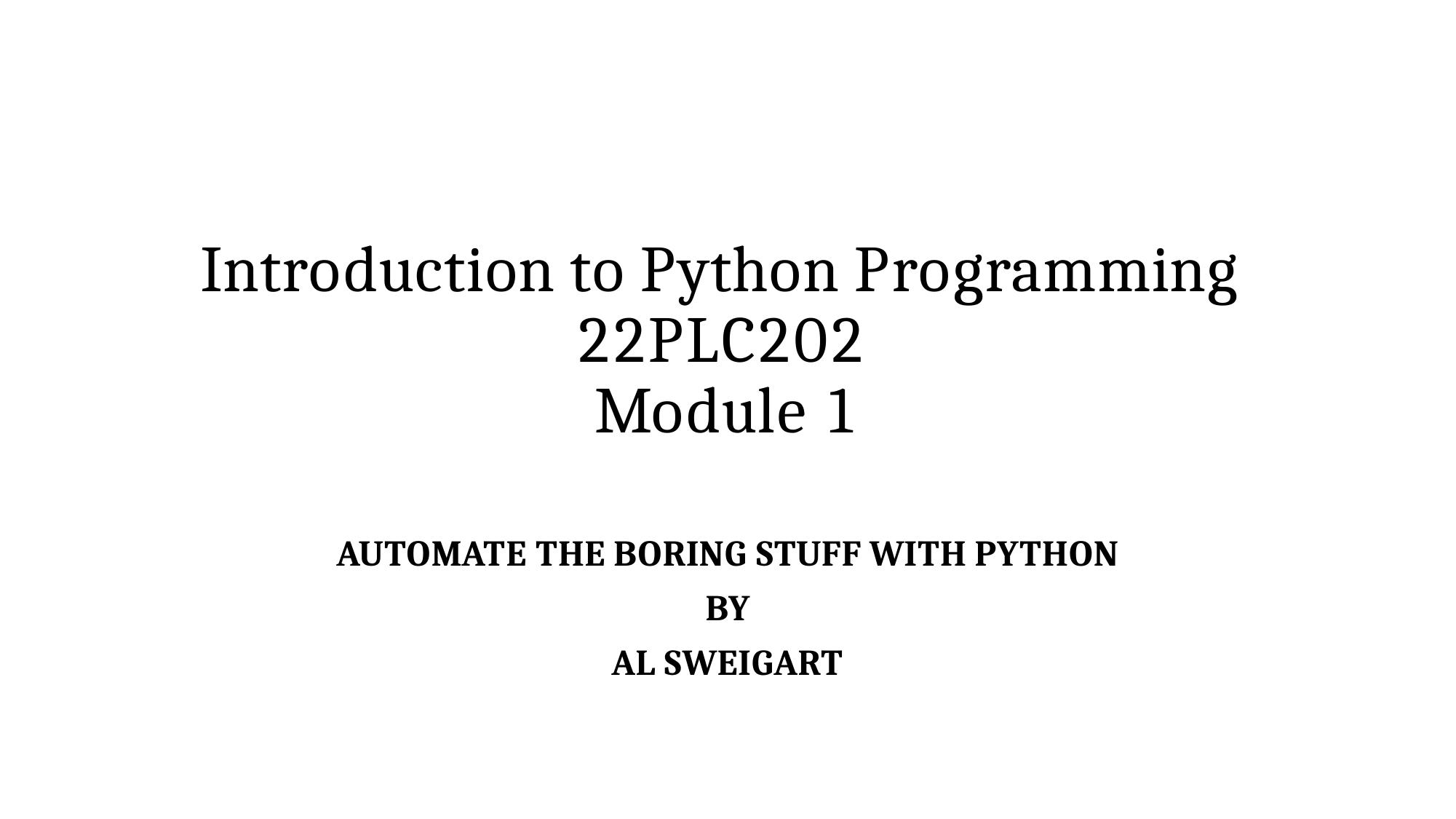

# Introduction to Python Programming 22PLC202 Module 1
AUTOMATE THE BORING STUFF WITH PYTHON
BY
AL SWEIGART